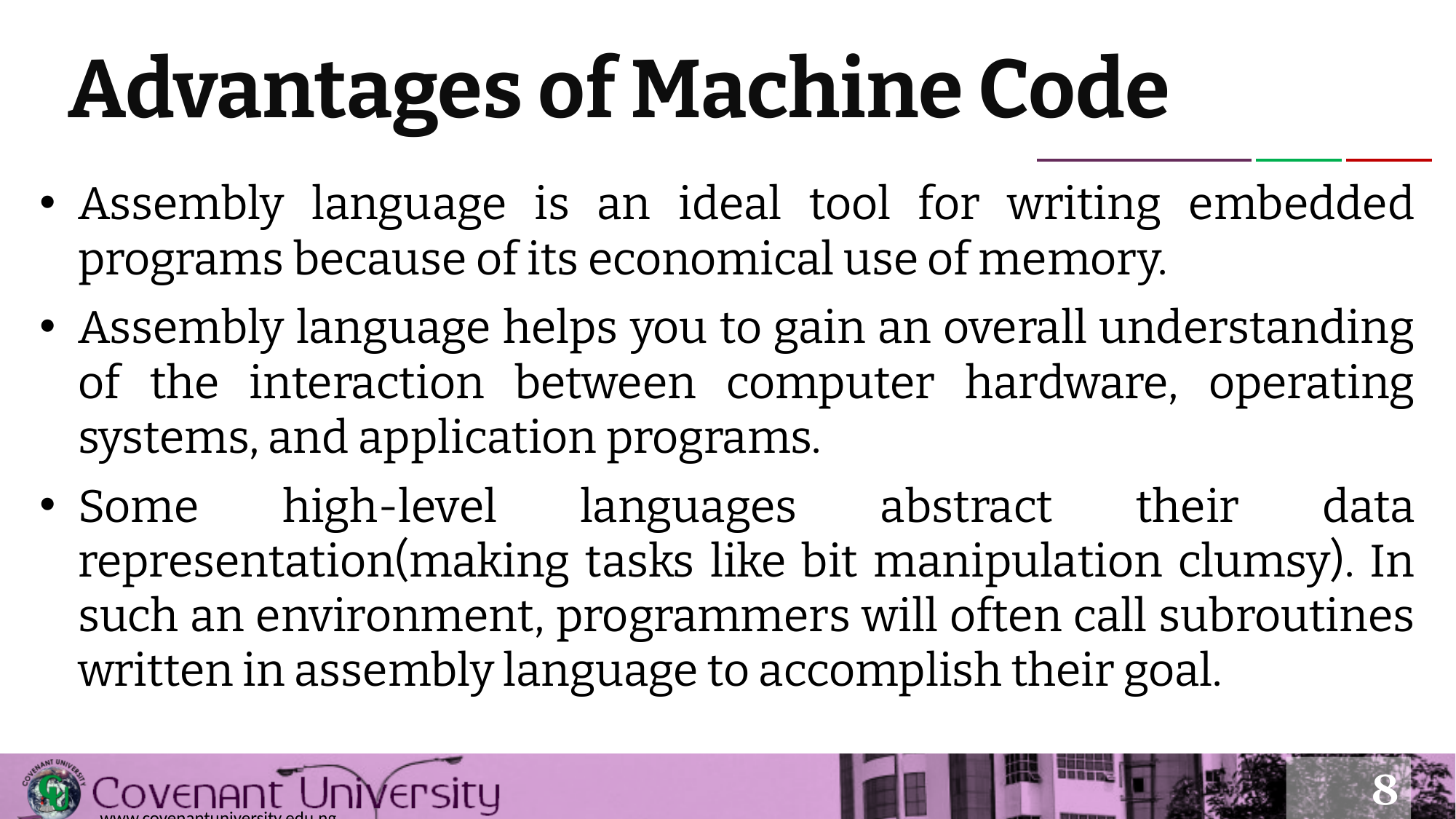

# Advantages of Machine Code
Assembly language is an ideal tool for writing embedded programs because of its economical use of memory.
Assembly language helps you to gain an overall understanding of the interaction between computer hardware, operating systems, and application programs.
Some high-level languages abstract their data representation(making tasks like bit manipulation clumsy). In such an environment, programmers will often call subroutines written in assembly language to accomplish their goal.